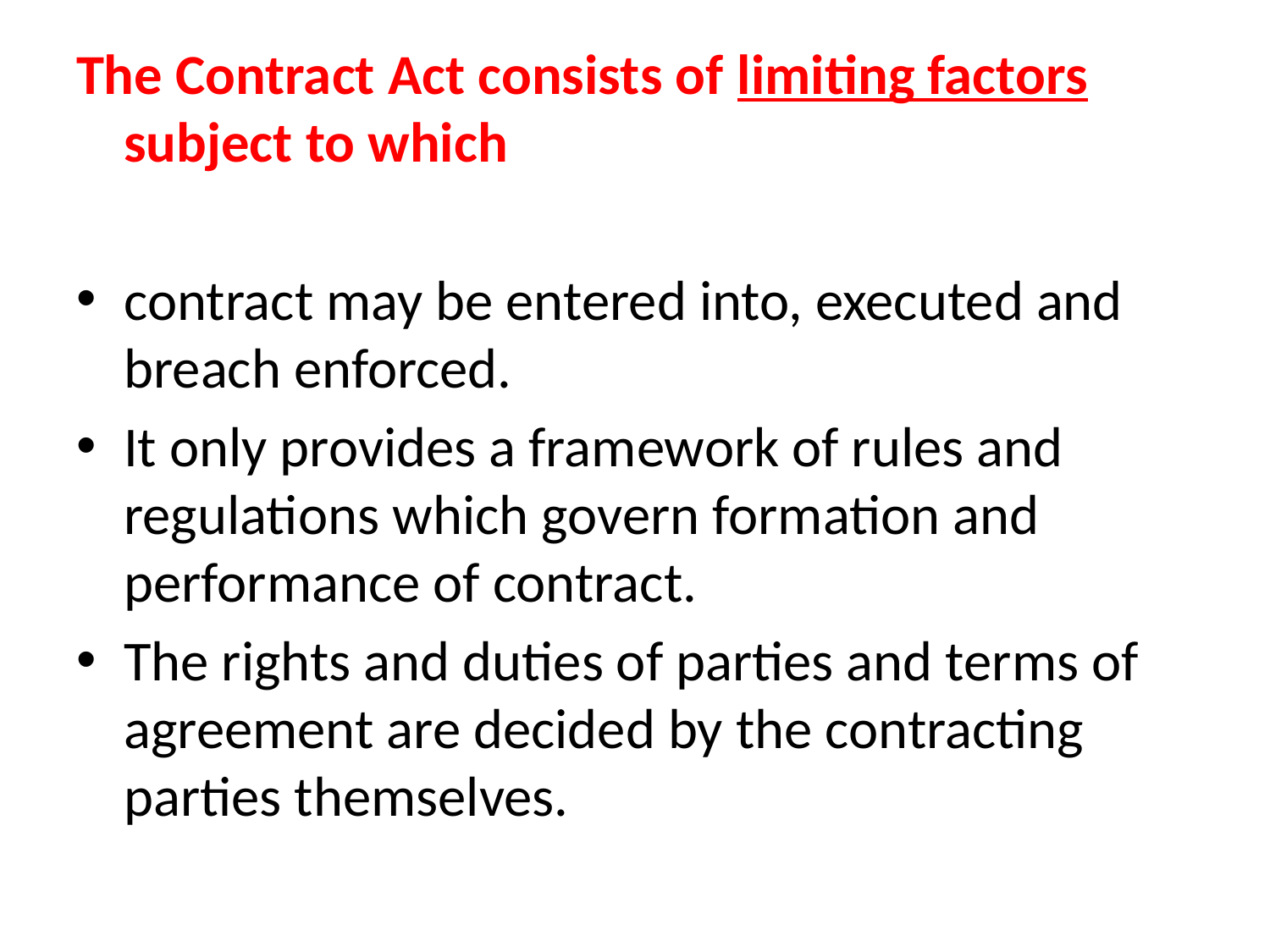

The Contract Act consists of limiting factors subject to which

contract may be entered into, executed and breach enforced.
It only provides a framework of rules and regulations which govern formation and performance of contract.
The rights and duties of parties and terms of agreement are decided by the contracting parties themselves.